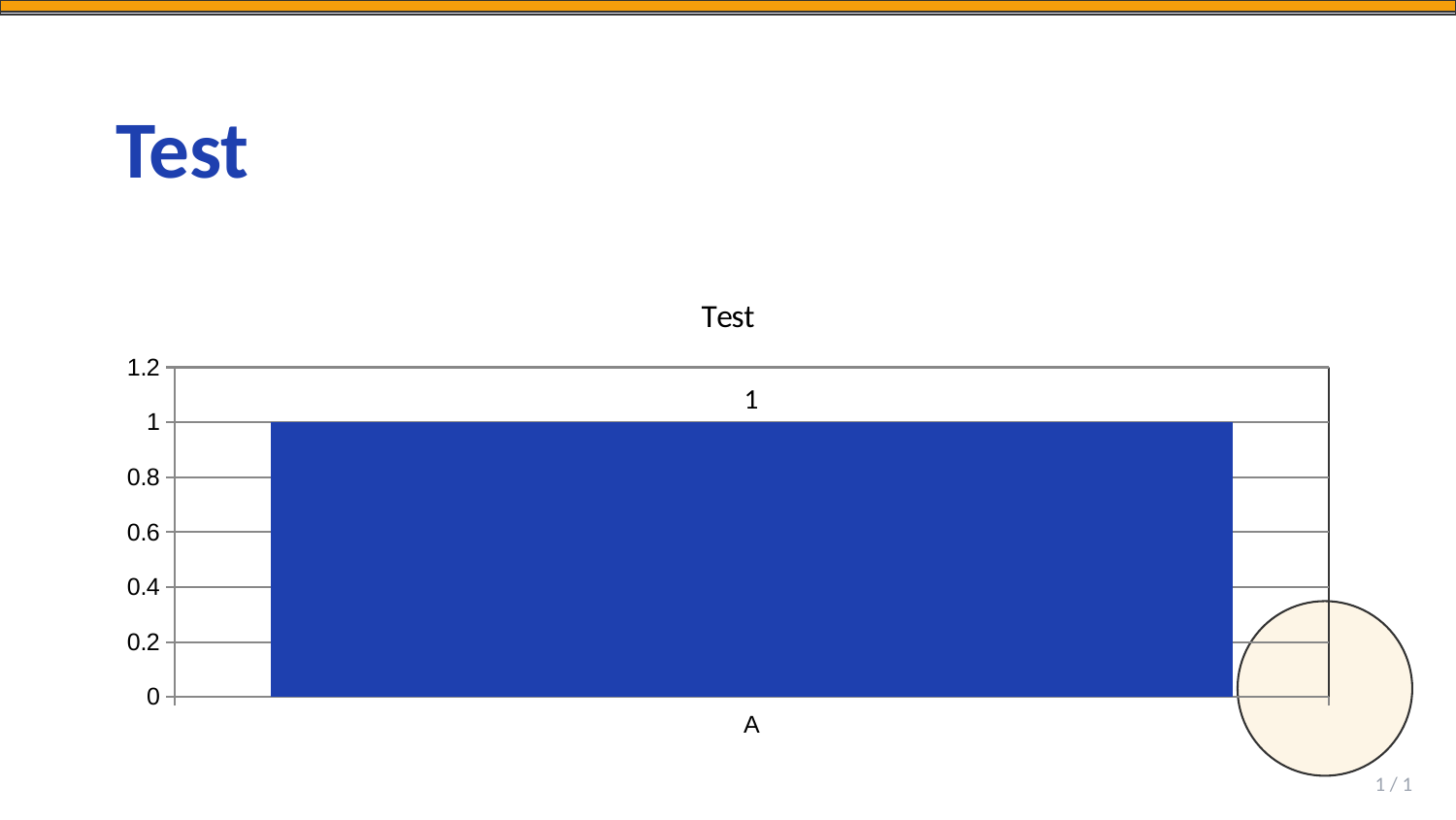

Test

### Chart: Test

| Category | Test |
|---|---|
| A | 1.0 |

1 / 1